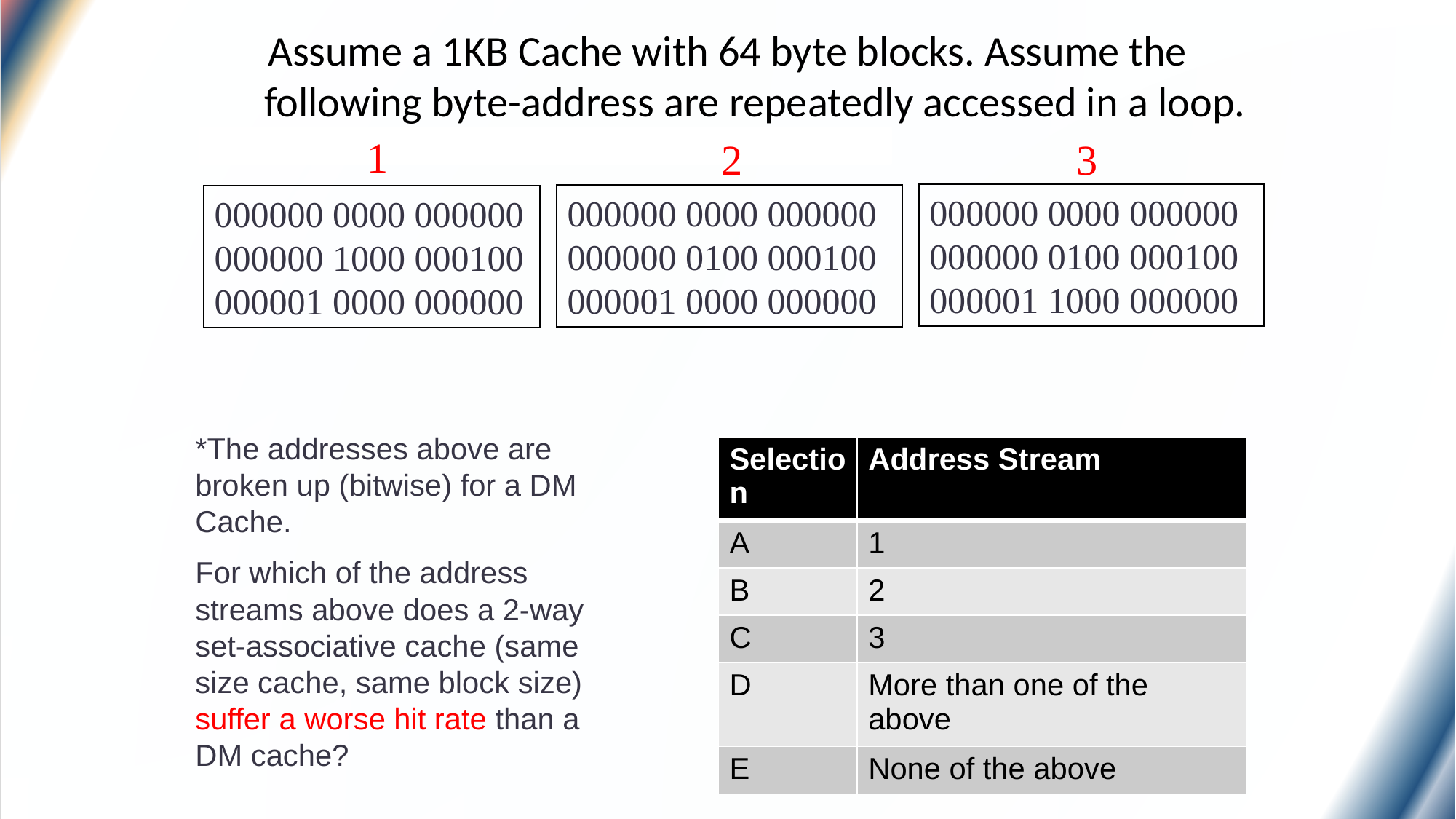

Assume a 1KB Cache with 64 byte blocks. Assume the following byte-address are repeatedly accessed in a loop.
1

2
3
000000 0000 000000
000000 0100 000100
000001 1000 000000
000000 0000 000000
000000 0100 000100
000001 0000 000000
000000 0000 000000
000000 1000 000100
000001 0000 000000
*The addresses above are broken up (bitwise) for a DM Cache.
For which of the address streams above does a 2-way set-associative cache (same size cache, same block size) suffer a worse hit rate than a DM cache?
| Selection | Address Stream |
| --- | --- |
| A | 1 |
| B | 2 |
| C | 3 |
| D | More than one of the above |
| E | None of the above |
1:  33% DM, 0% 2-way
2: 33% DM, 100% 2-way
3: 100% DM, 100% 2-way